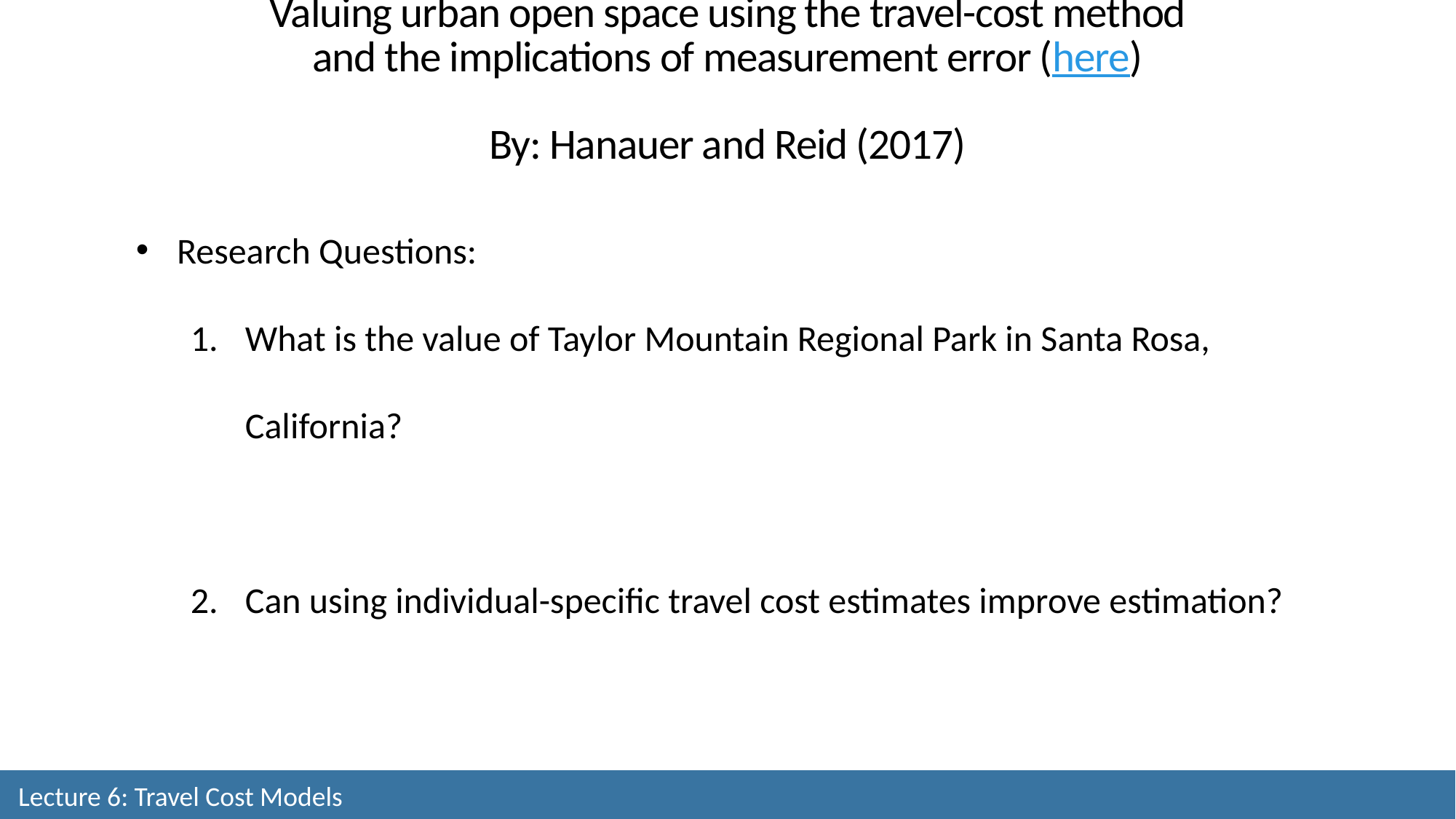

Valuing urban open space using the travel-cost method and the implications of measurement error (here)

By: Hanauer and Reid (2017)
Research Questions:
What is the value of Taylor Mountain Regional Park in Santa Rosa, California?
Approximately $13.70 per trip for

Can using individual-specific travel cost estimates improve estimation?
They find evidence that using conventional methods could potentially understate the value of the regional park.